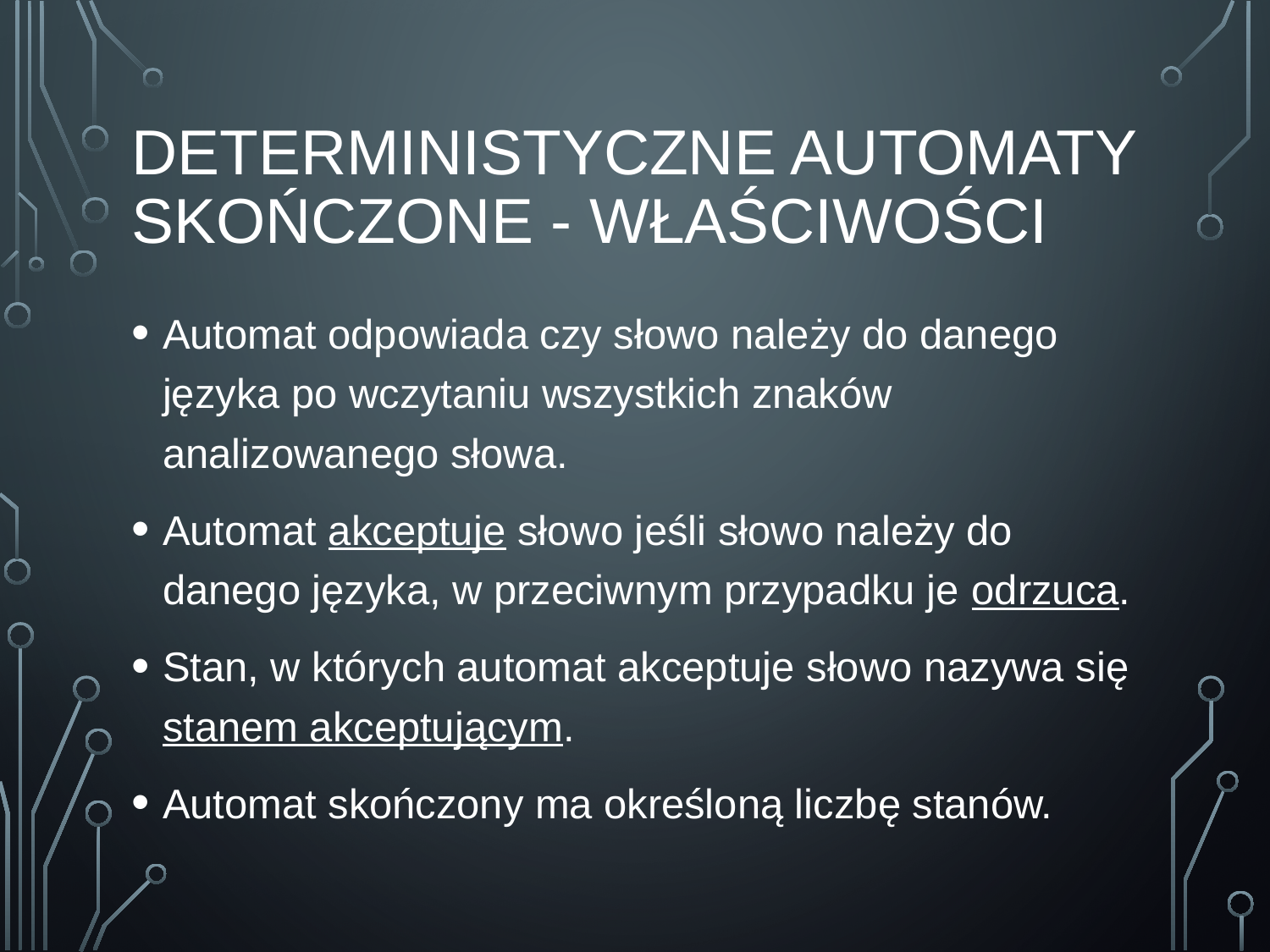

# Deterministyczne automaty skończone - Właściwości
Automat odpowiada czy słowo należy do danego języka po wczytaniu wszystkich znaków analizowanego słowa.
Automat akceptuje słowo jeśli słowo należy do danego języka, w przeciwnym przypadku je odrzuca.
Stan, w których automat akceptuje słowo nazywa się stanem akceptującym.
Automat skończony ma określoną liczbę stanów.